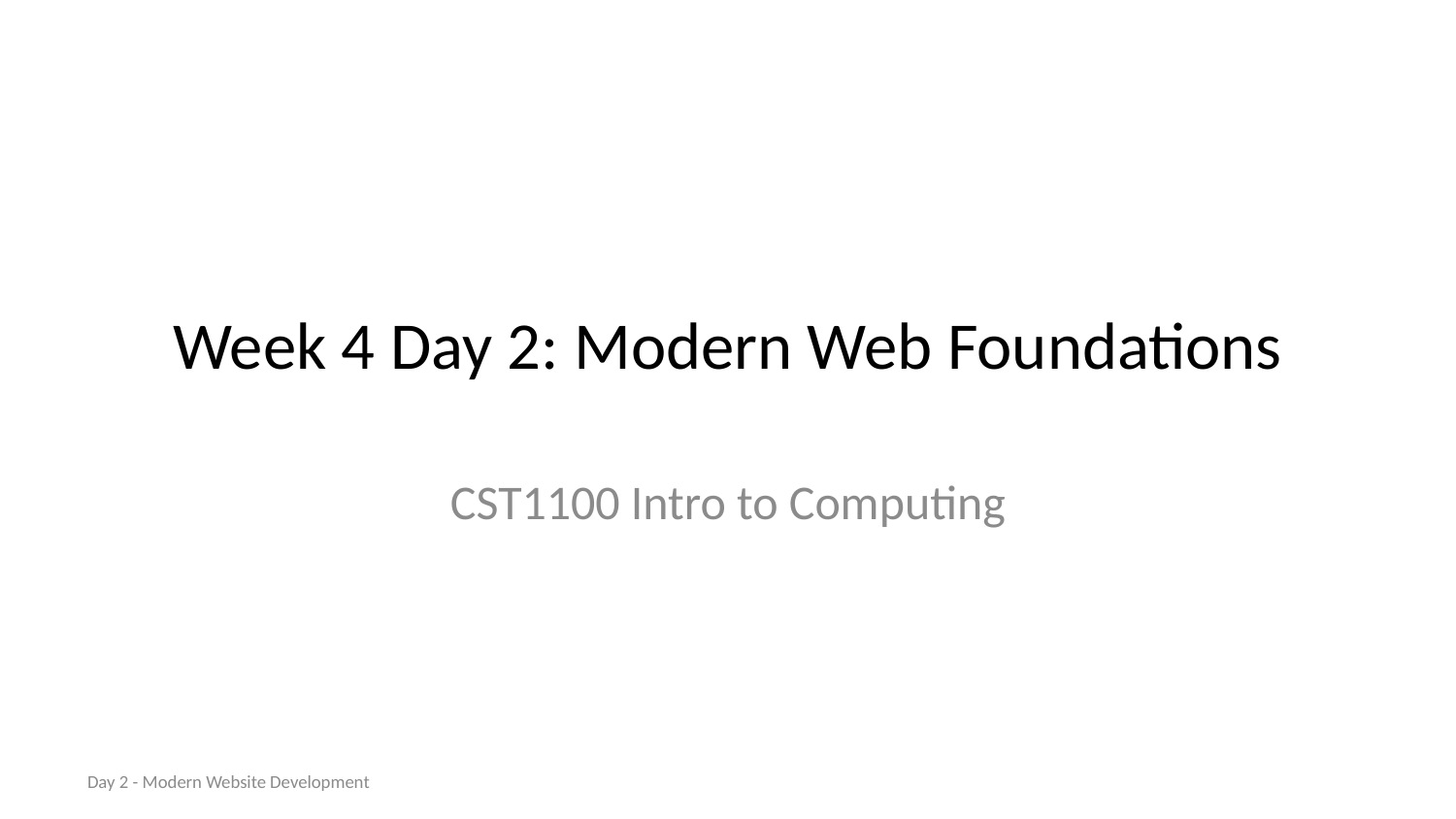

# Week 4 Day 2: Modern Web Foundations
CST1100 Intro to Computing
Day 2 - Modern Website Development